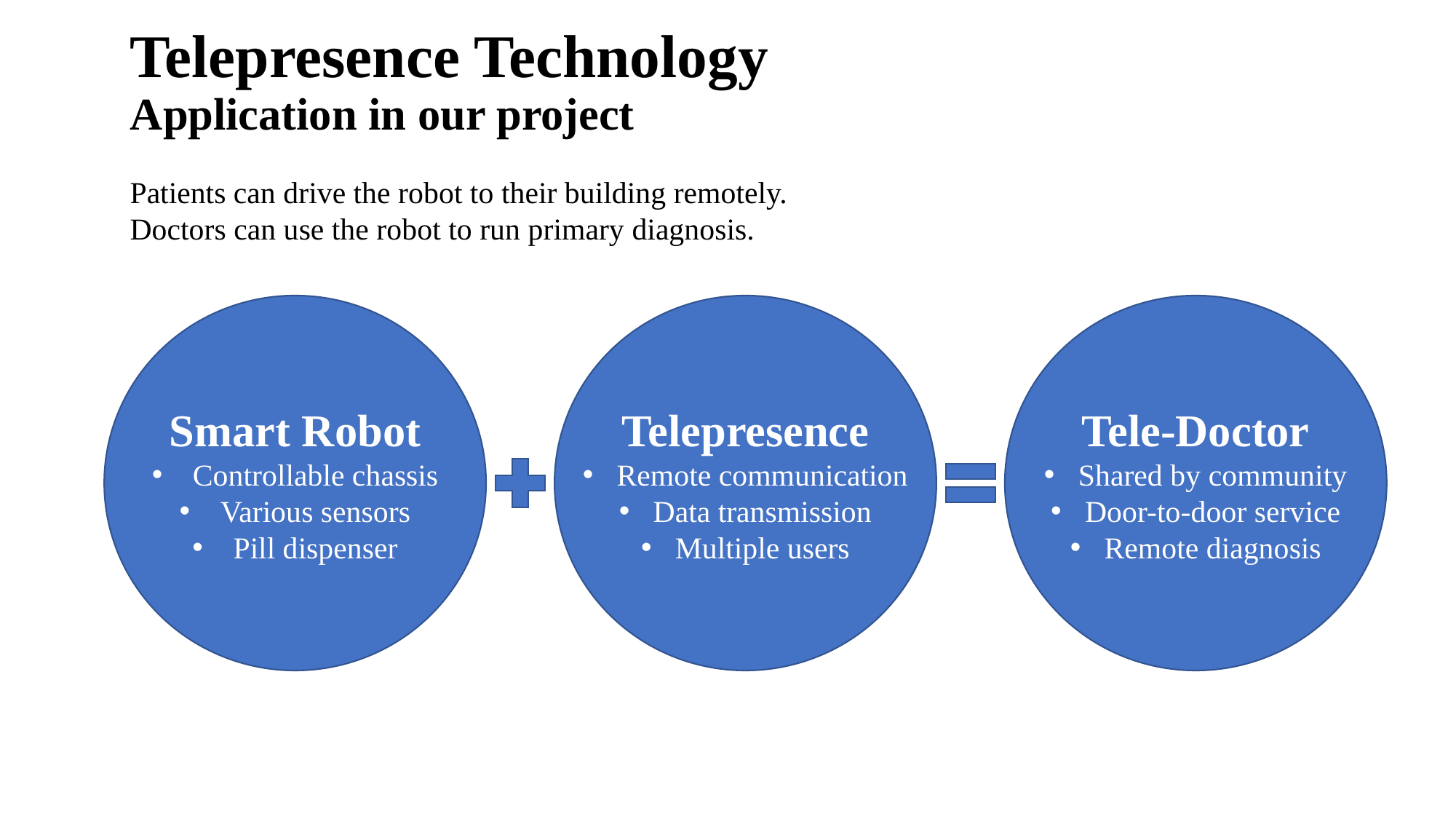

# Telepresence Technology Application in our project
Patients can drive the robot to their building remotely.
Doctors can use the robot to run primary diagnosis.
Smart Robot
Controllable chassis
Various sensors
Pill dispenser
Telepresence
Remote communication
Data transmission
Multiple users
Tele-Doctor
Shared by community
Door-to-door service
Remote diagnosis